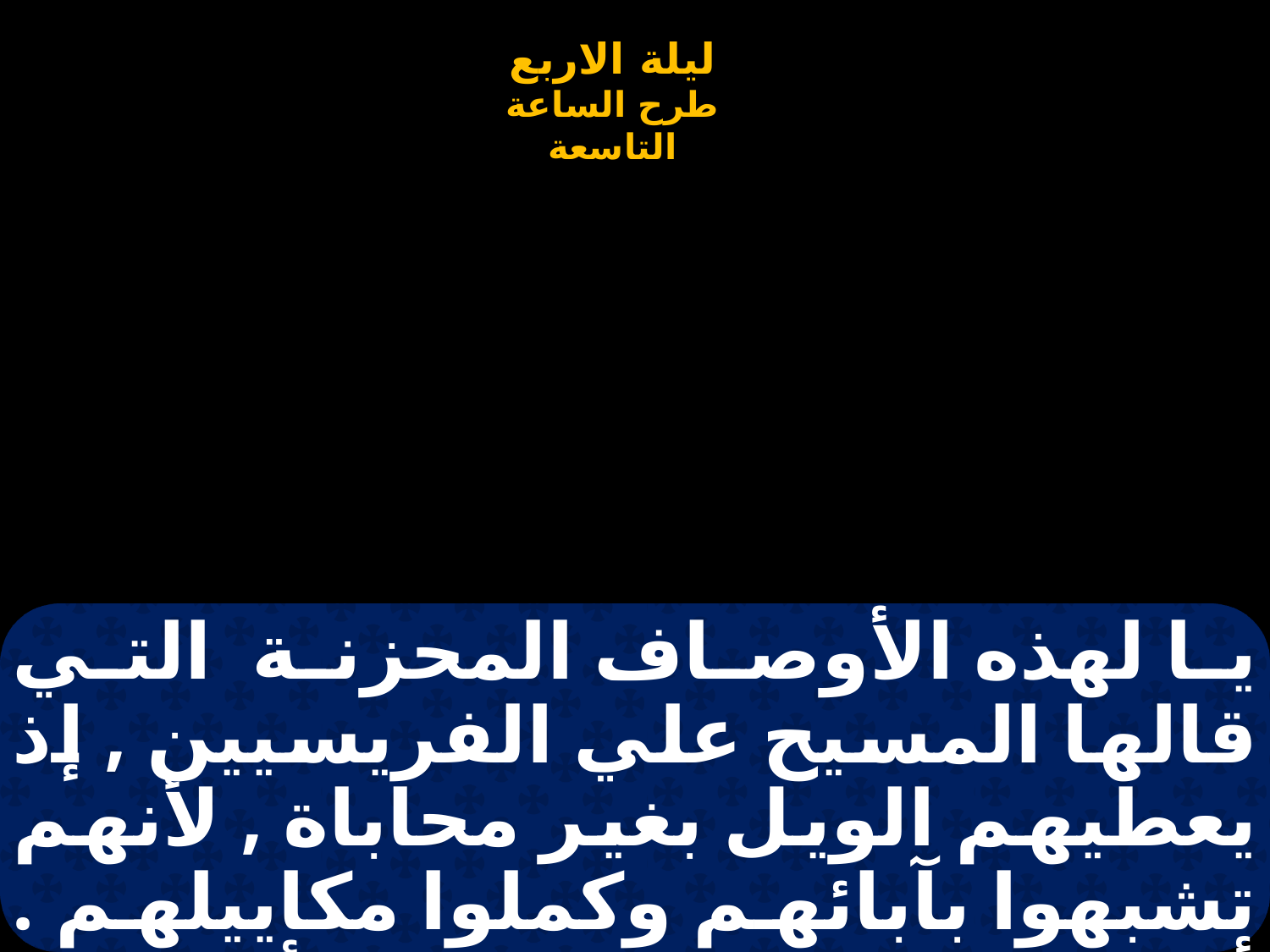

# يا لهذه الأوصاف المحزنة  التي قالها المسيح علي الفريسيين , إذ يعطيهم الويل بغير محاباة , لأنهم تشبهوا بآبائهم وكملوا مكاييلهم . أولئك الذين قتلوا  الأنبياء القديسين , وهؤلاء الآخرون بنوا مقابرهم ,